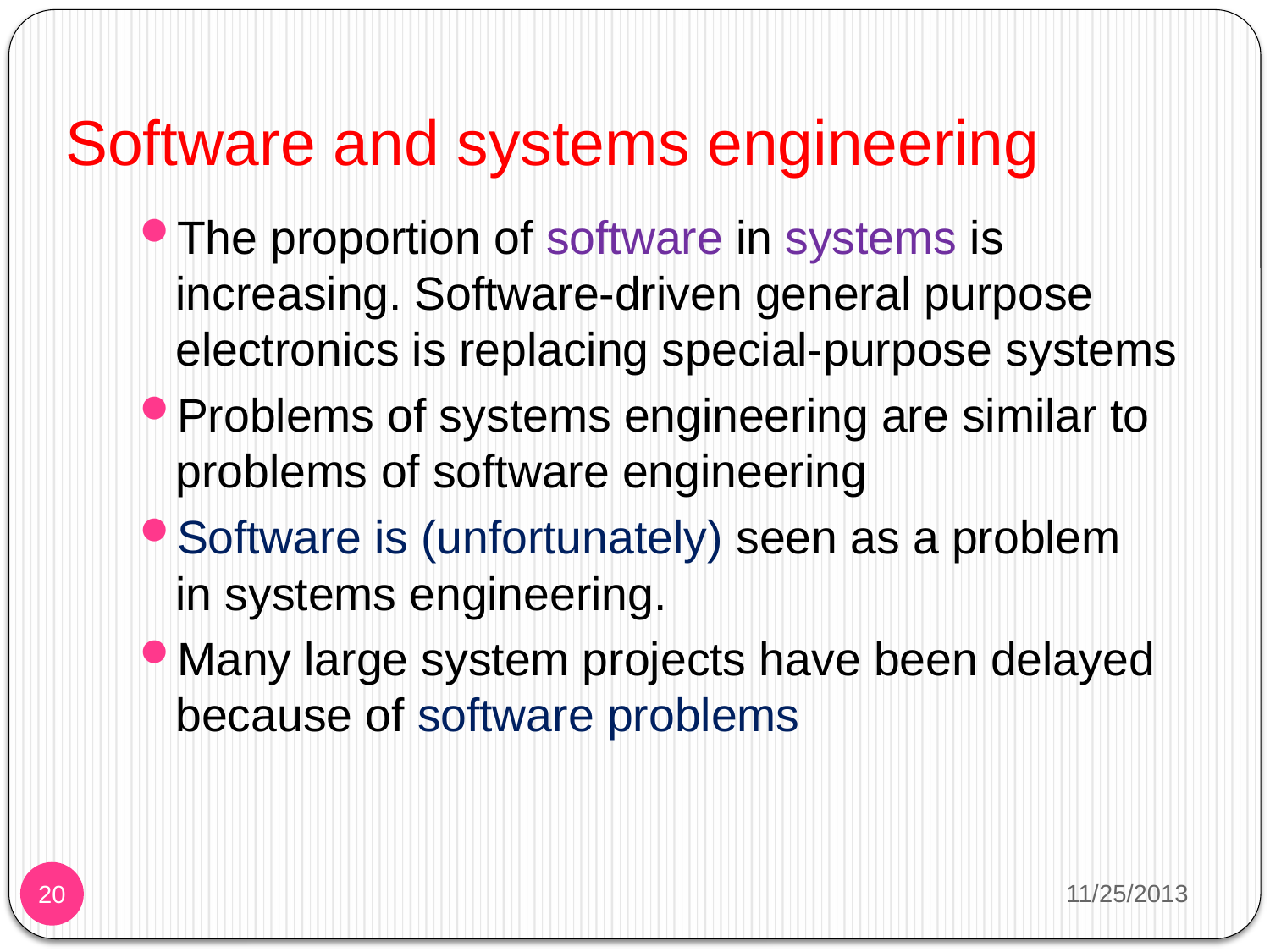

# Software and systems engineering
The proportion of software in systems is increasing. Software-driven general purpose electronics is replacing special-purpose systems
Problems of systems engineering are similar to
problems of software engineering
Software is (unfortunately) seen as a problem
in systems engineering.
Many large system projects have been delayed because of software problems
11/25/2013
20